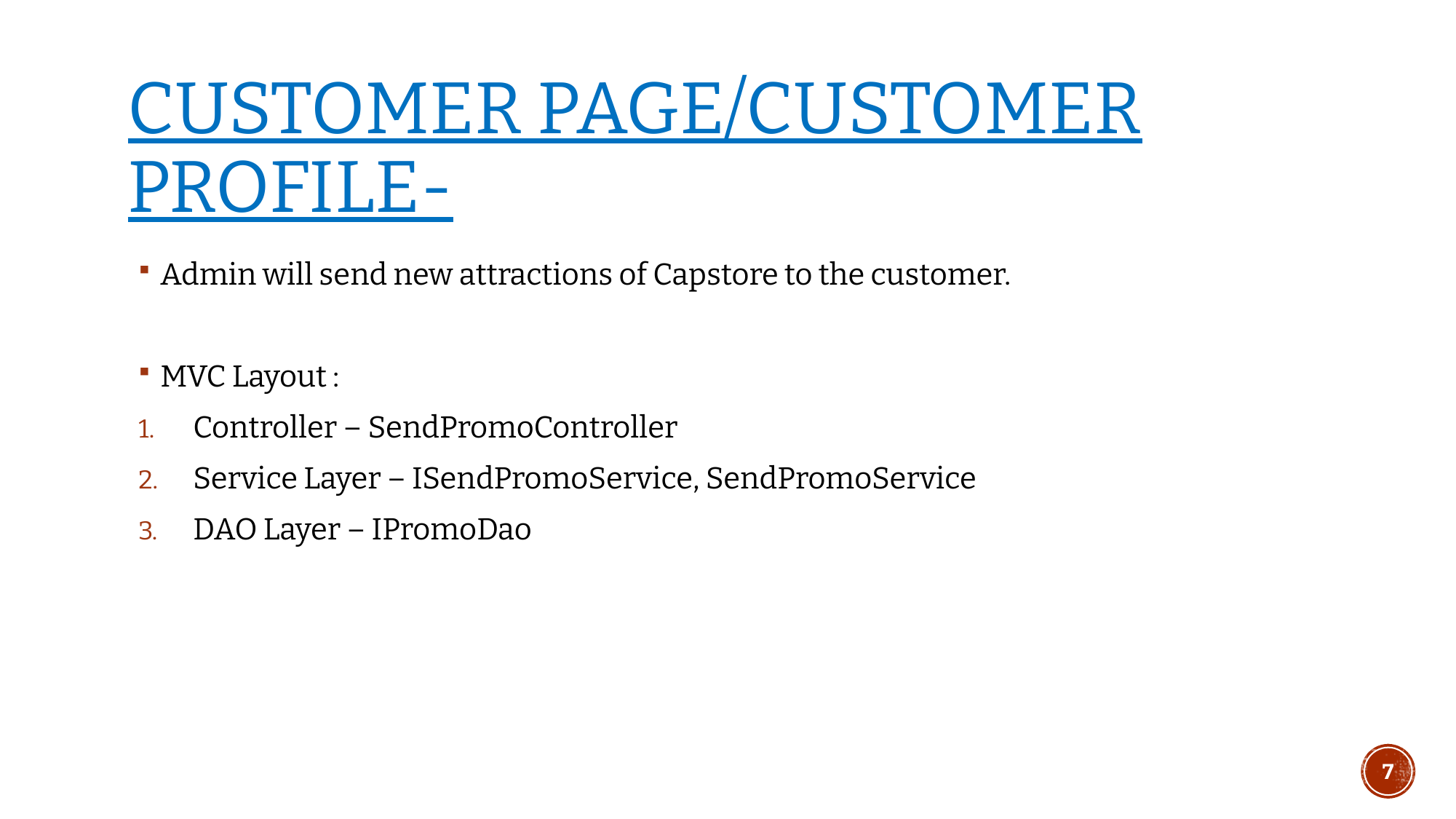

# Customer page/Customer profile-
Admin will send new attractions of Capstore to the customer.

MVC Layout :
Controller – SendPromoController
Service Layer – ISendPromoService, SendPromoService
DAO Layer – IPromoDao

7